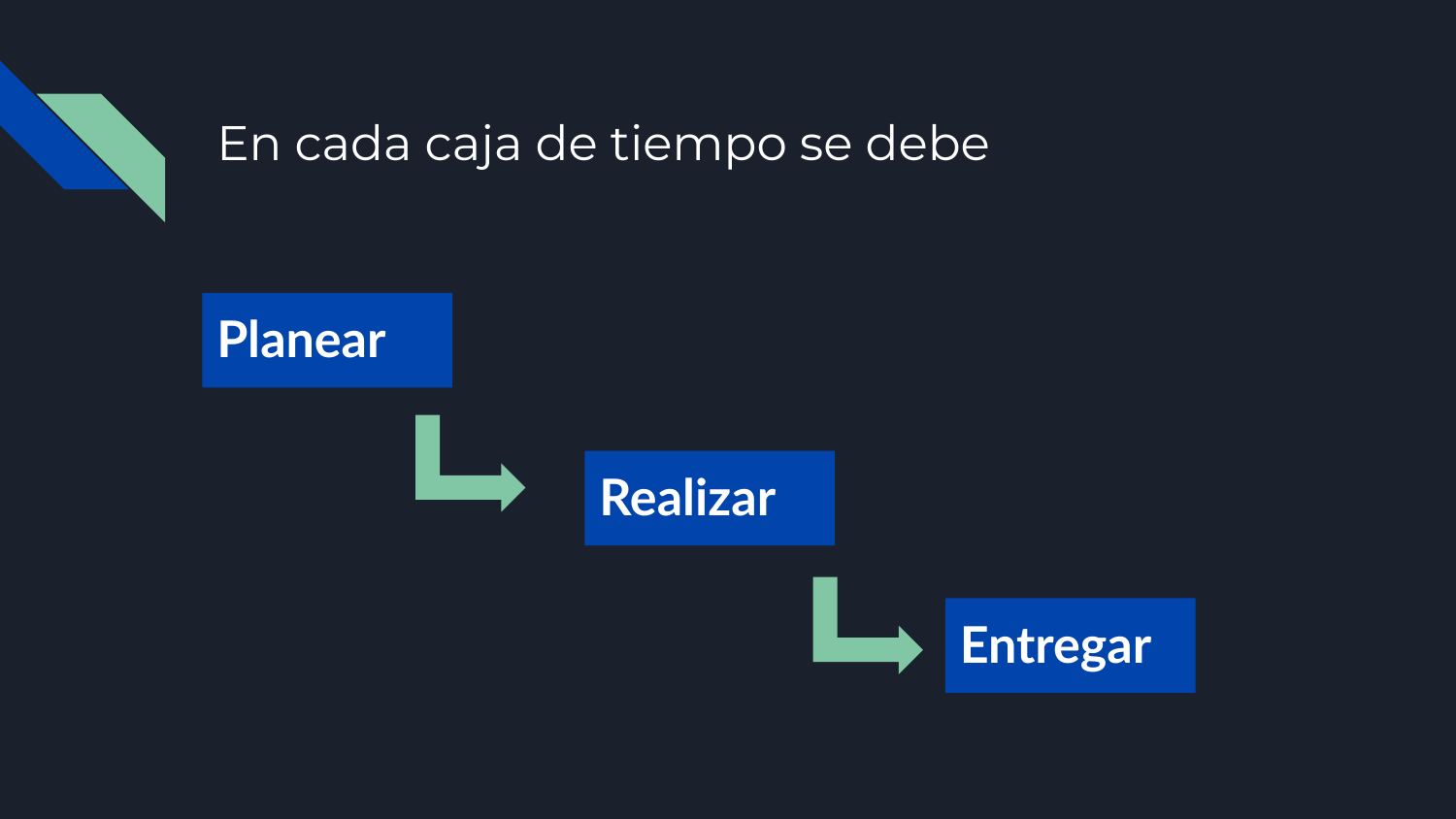

# En cada caja de tiempo se debe
Planear

Realizar

Entregar